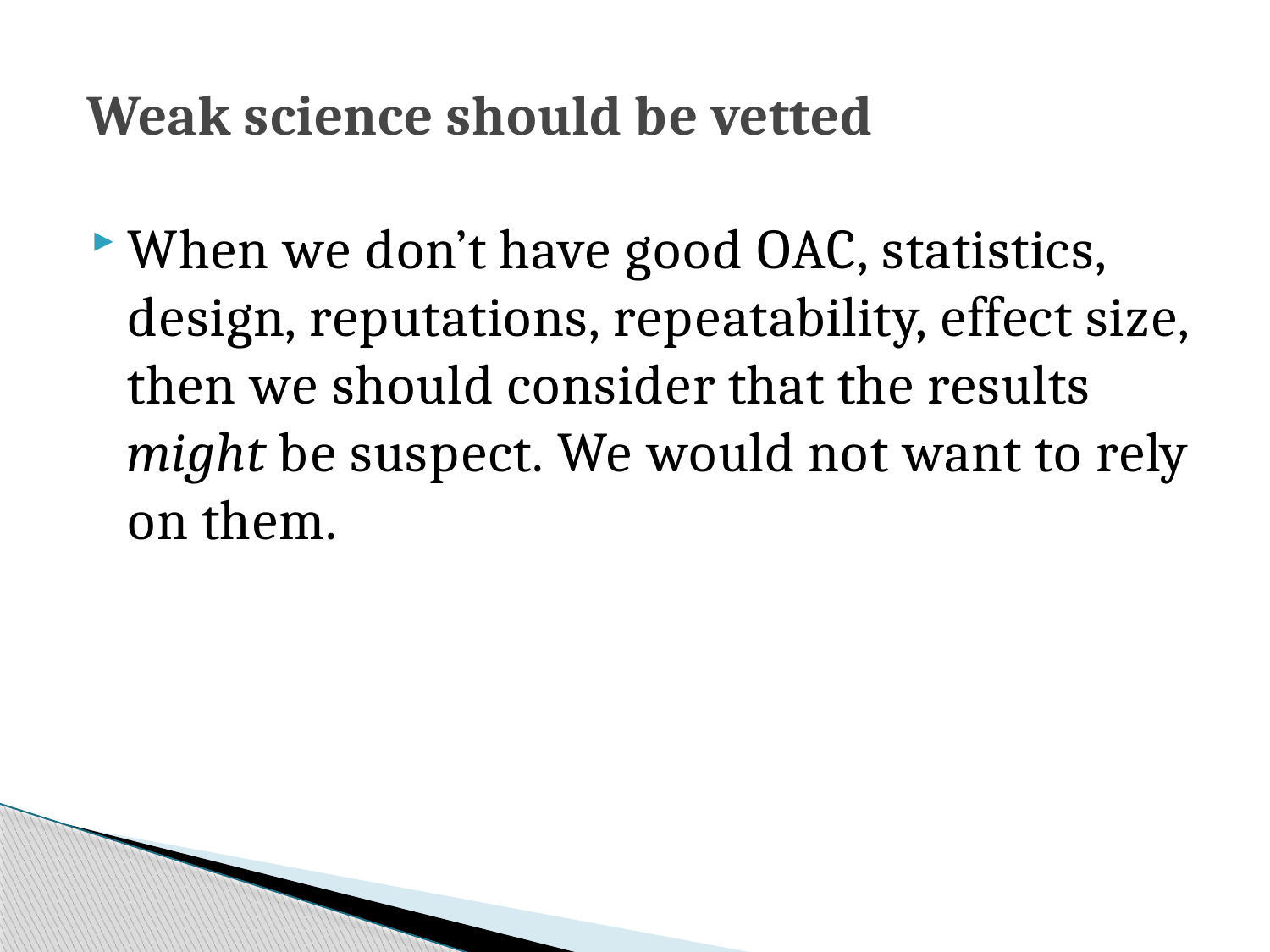

# Weak science should be vetted
When we don’t have good OAC, statistics, design, reputations, repeatability, effect size, then we should consider that the results might be suspect. We would not want to rely on them.